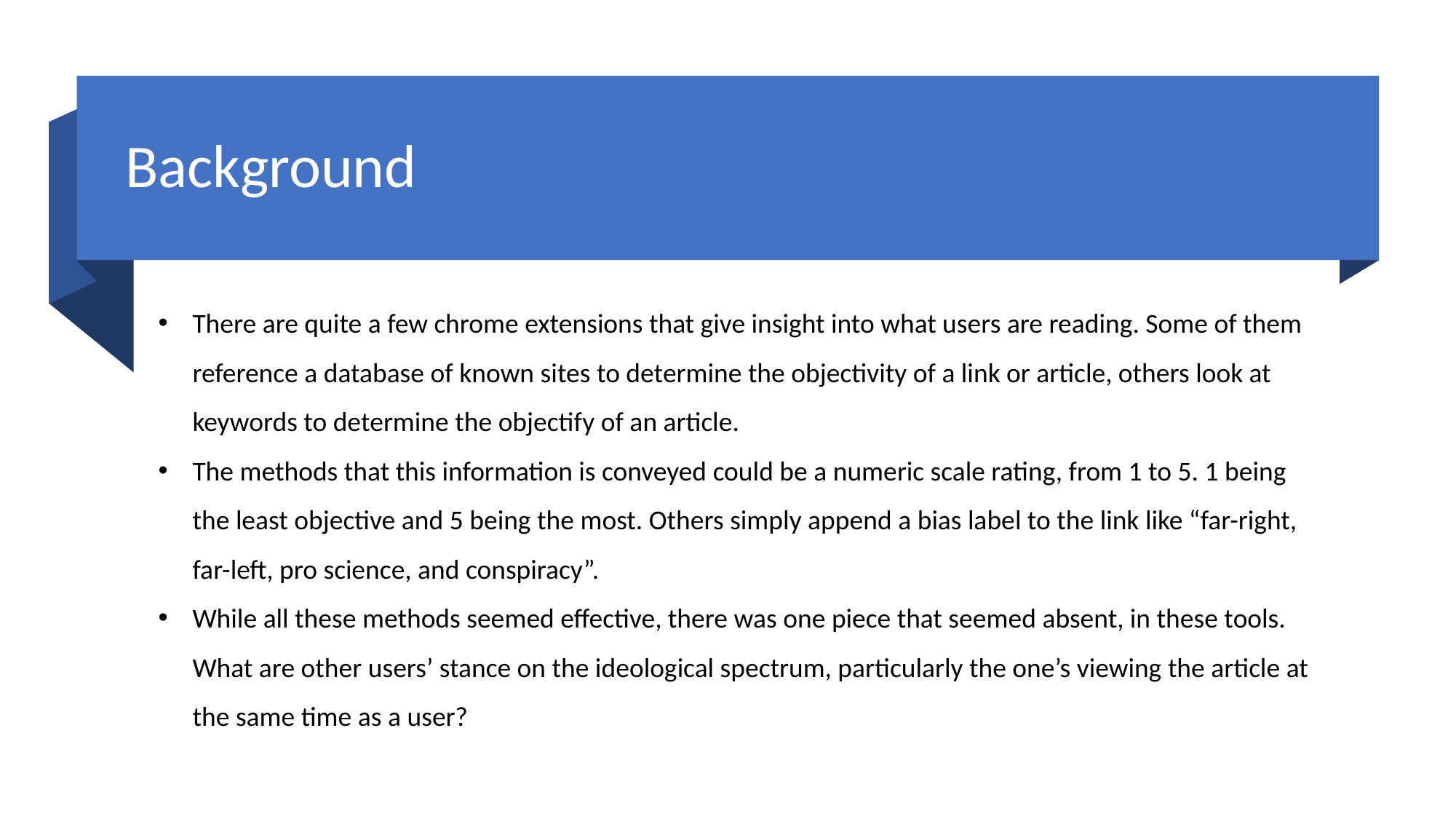

# Background

There are quite a few chrome extensions that give insight into what users are reading. Some of them reference a database of known sites to determine the objectivity of a link or article, others look at keywords to determine the objectify of an article.
The methods that this information is conveyed could be a numeric scale rating, from 1 to 5. 1 being the least objective and 5 being the most. Others simply append a bias label to the link like “far-right, far-left, pro science, and conspiracy”.
While all these methods seemed effective, there was one piece that seemed absent, in these tools. What are other users’ stance on the ideological spectrum, particularly the one’s viewing the article at the same time as a user?